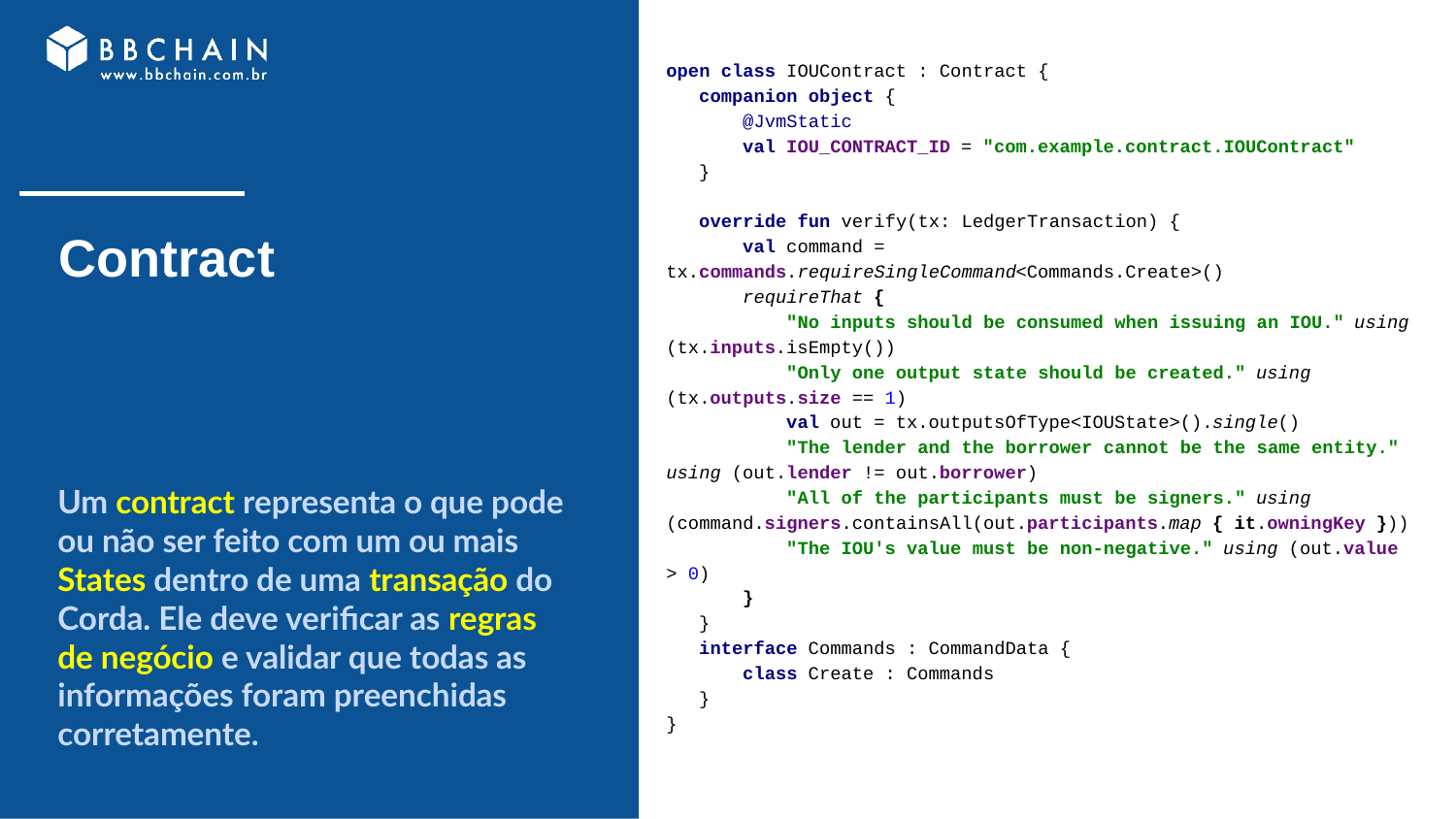

open class IOUContract : Contract {
   companion object {
       @JvmStatic
       val IOU_CONTRACT_ID = "com.example.contract.IOUContract"
   }

   override fun verify(tx: LedgerTransaction) {
       val command = tx.commands.requireSingleCommand<Commands.Create>()
       requireThat {
           "No inputs should be consumed when issuing an IOU." using (tx.inputs.isEmpty())
           "Only one output state should be created." using (tx.outputs.size == 1)
           val out = tx.outputsOfType<IOUState>().single()
           "The lender and the borrower cannot be the same entity." using (out.lender != out.borrower)
           "All of the participants must be signers." using (command.signers.containsAll(out.participants.map { it.owningKey }))
           "The IOU's value must be non-negative." using (out.value > 0)
       }
   }
   interface Commands : CommandData {
       class Create : Commands
   }
}

# Contract
Um contract representa o que pode ou não ser feito com um ou mais States dentro de uma transação do Corda. Ele deve verificar as regras de negócio e validar que todas as informações foram preenchidas corretamente.